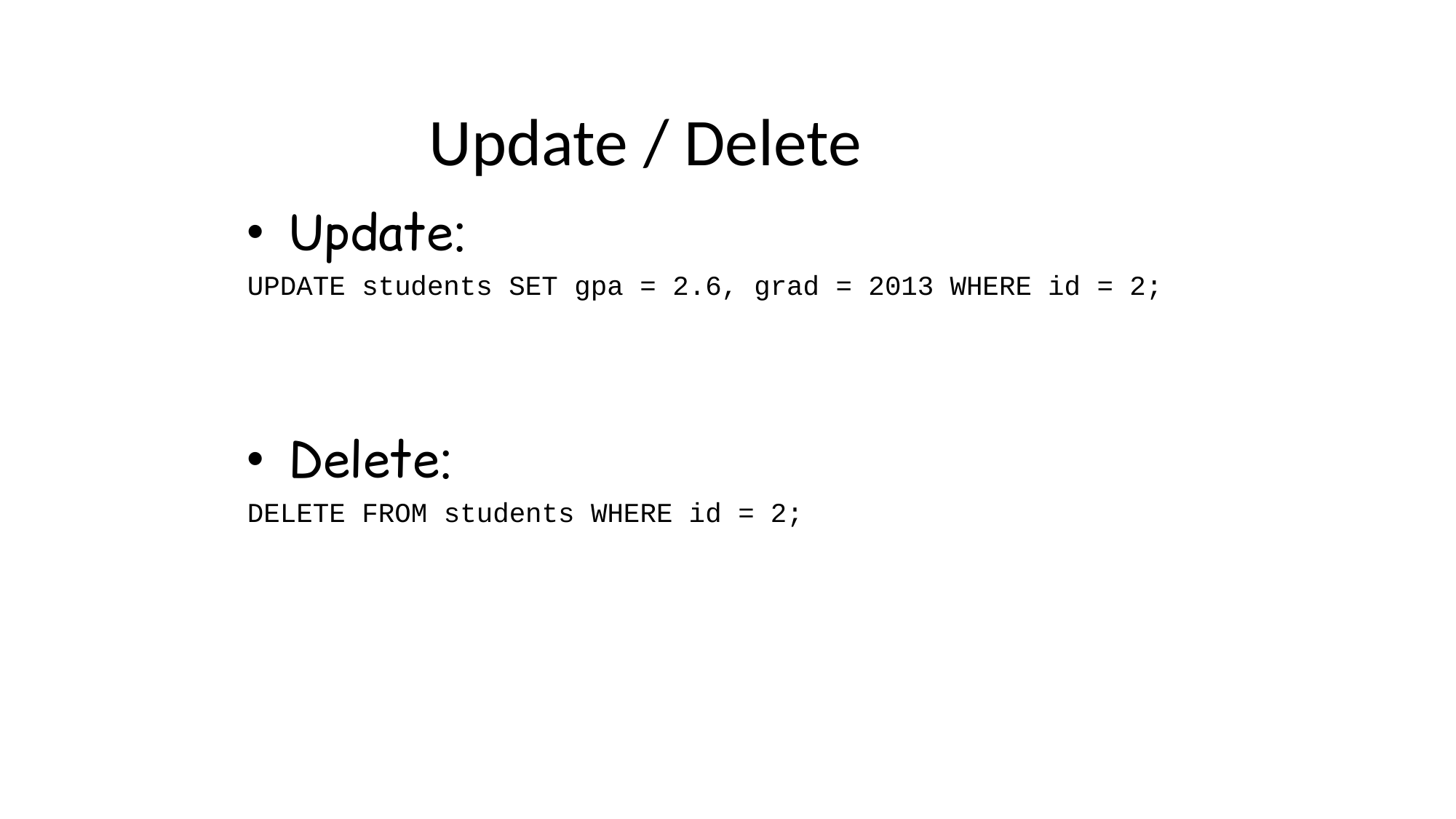

# Update / Delete
Update:
UPDATE students SET gpa = 2.6, grad = 2013 WHERE id = 2;
Delete:
DELETE FROM students WHERE id = 2;